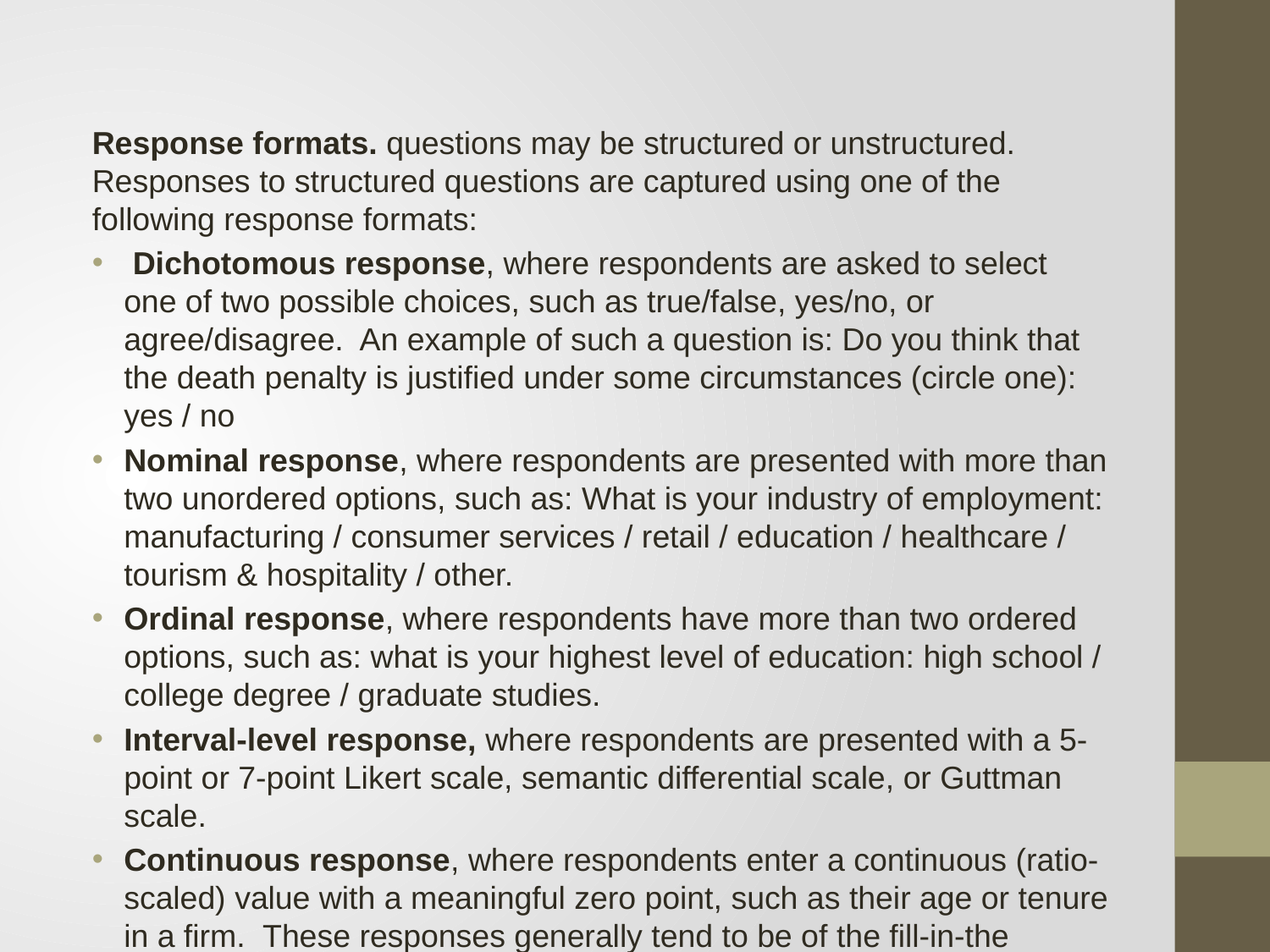

Response formats. questions may be structured or unstructured.  Responses to structured questions are captured using one of the following response formats:
 Dichotomous response, where respondents are asked to select one of two possible choices, such as true/false, yes/no, or agree/disagree.  An example of such a question is: Do you think that the death penalty is justified under some circumstances (circle one): yes / no
Nominal response, where respondents are presented with more than two unordered options, such as: What is your industry of employment: manufacturing / consumer services / retail / education / healthcare / tourism & hospitality / other.
Ordinal response, where respondents have more than two ordered options, such as: what is your highest level of education: high school / college degree / graduate studies.
Interval-level response, where respondents are presented with a 5-point or 7-point Likert scale, semantic differential scale, or Guttman scale.
Continuous response, where respondents enter a continuous (ratio-scaled) value with a meaningful zero point, such as their age or tenure in a firm.  These responses generally tend to be of the fill-in-the blanks type.